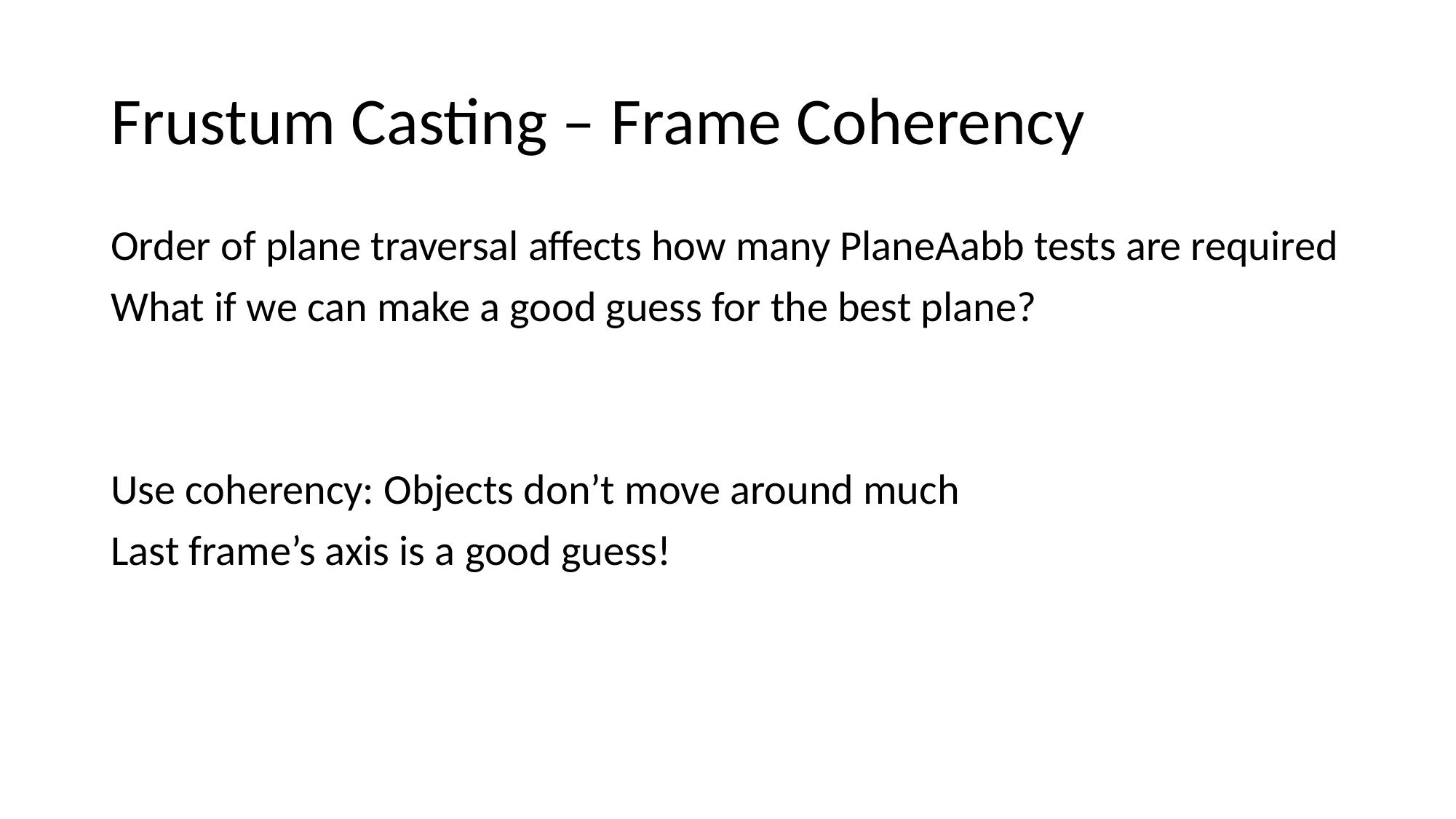

# Frustum Casting – Frame Coherency
Order of plane traversal affects how many PlaneAabb tests are required
What if we can make a good guess for the best plane?

Use coherency: Objects don’t move around much
Last frame’s axis is a good guess!